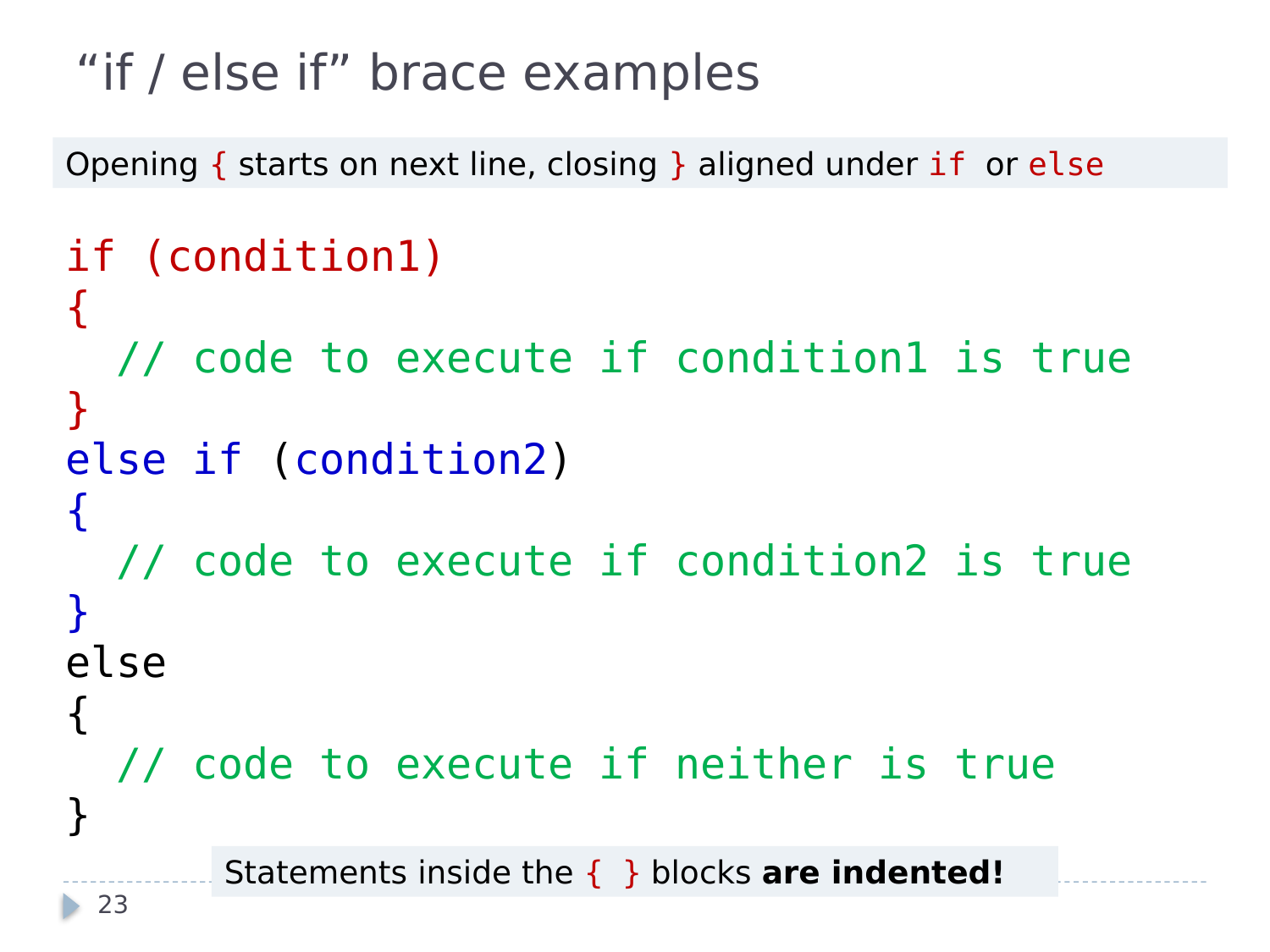

# “if / else if” brace examples
Opening { starts on next line, closing } aligned under if or else
if (condition1)
{
  // code to execute if condition1 is true
}
else if (condition2)
{
  // code to execute if condition2 is true
}
else
{
  // code to execute if neither is true
}
Statements inside the { } blocks are indented!
23